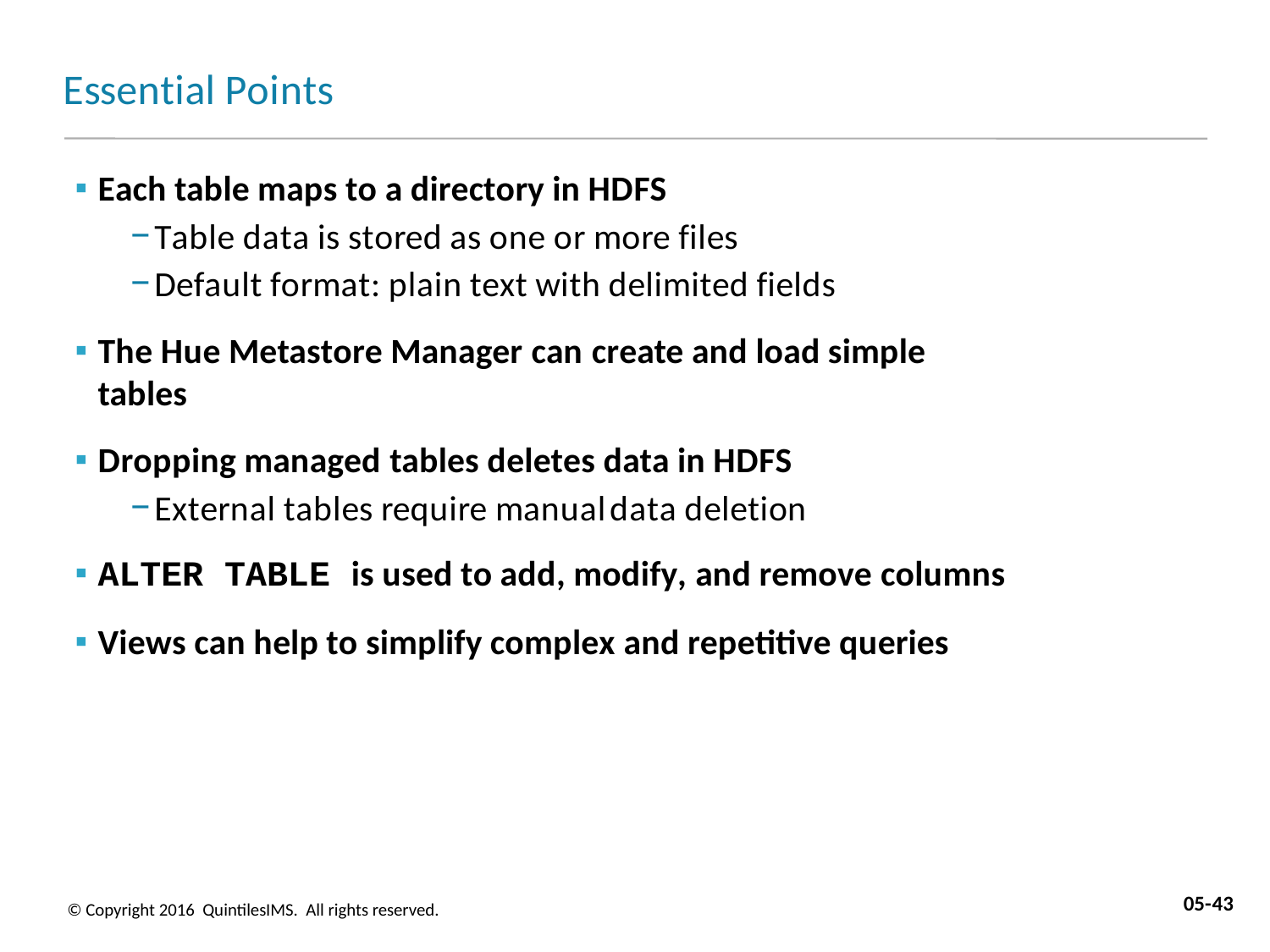

# Essential Points
Each table maps to a directory in HDFS
Table data is stored as one or more files
Default format: plain text with delimited fields
The Hue Metastore Manager can create and load simple tables
Dropping managed tables deletes data in HDFS
External tables require manualdata deletion
ALTER TABLE is used to add, modify, and remove columns
Views can help to simplify complex and repetitive queries
05-43
© Copyright 2016  QuintilesIMS.  All rights reserved.